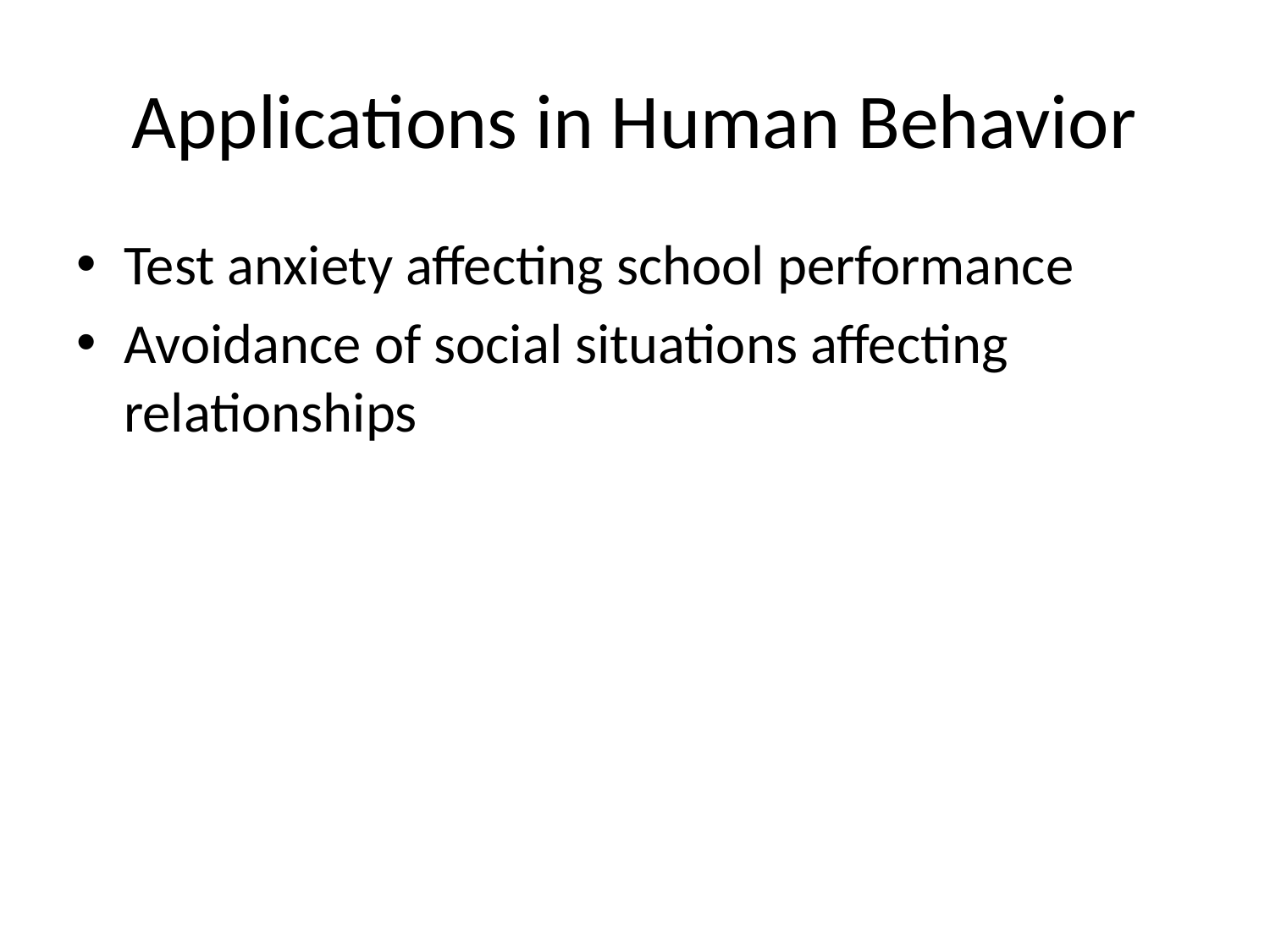

# Applications in Human Behavior
Test anxiety affecting school performance
Avoidance of social situations affecting relationships